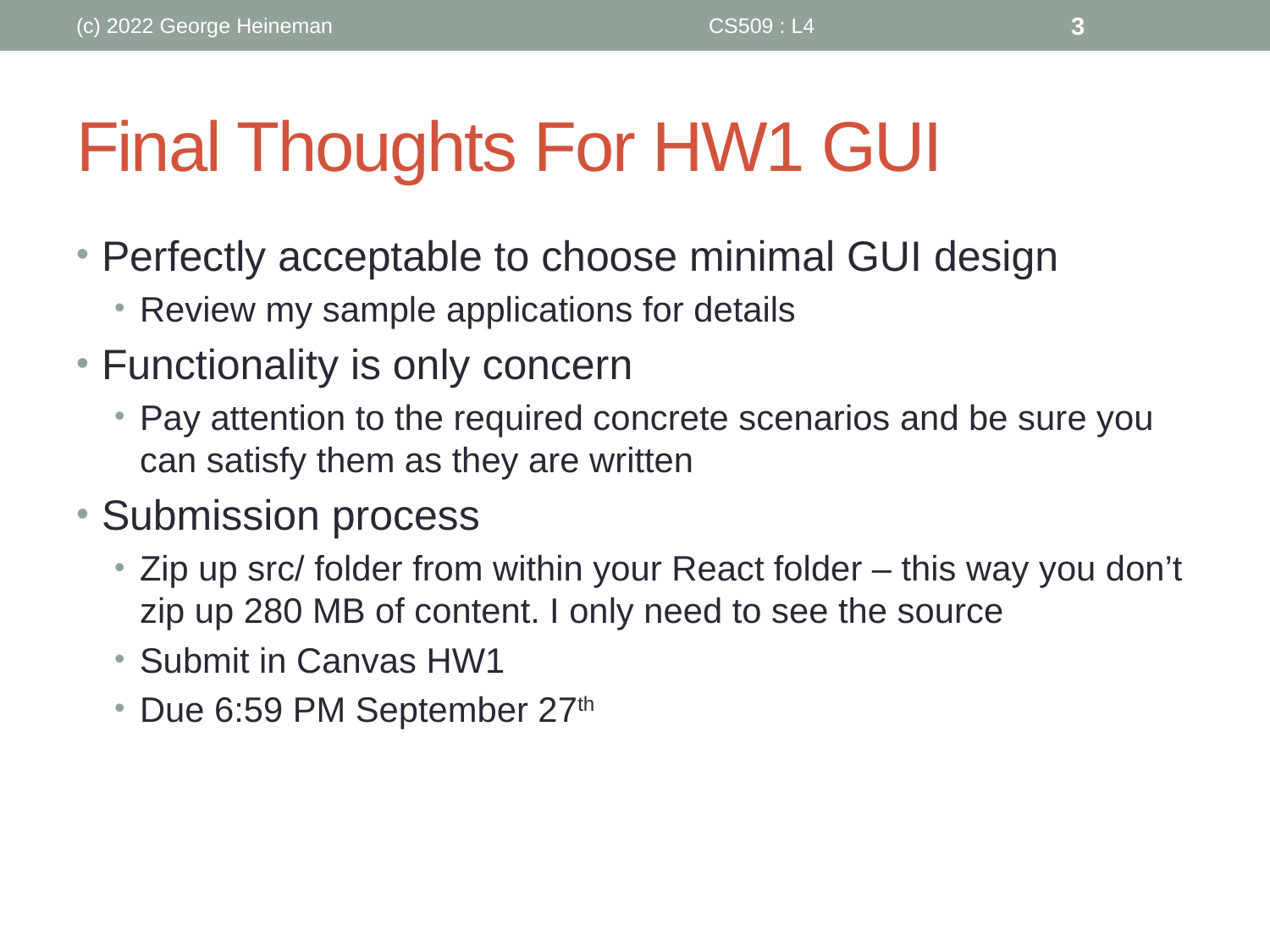

(c) 2022 George Heineman
CS509 : L4
3
# Final Thoughts For HW1 GUI
Perfectly acceptable to choose minimal GUI design
Review my sample applications for details
Functionality is only concern
Pay attention to the required concrete scenarios and be sure you can satisfy them as they are written
Submission process
Zip up src/ folder from within your React folder – this way you don’t zip up 280 MB of content. I only need to see the source
Submit in Canvas HW1
Due 6:59 PM September 27th